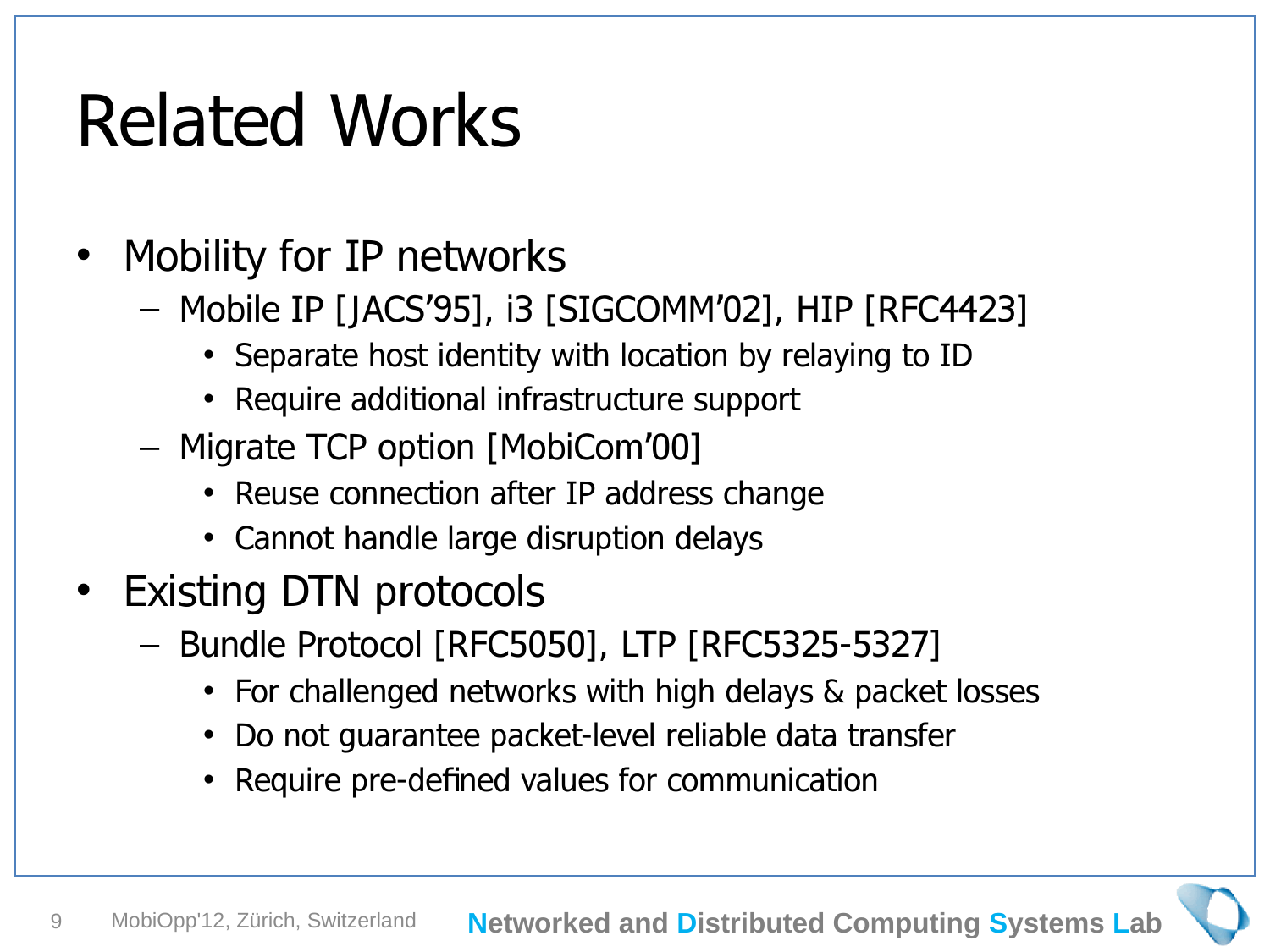

# Related Works
Mobility for IP networks
Mobile IP [JACS’95], i3 [SIGCOMM’02], HIP [RFC4423]
Separate host identity with location by relaying to ID
Require additional infrastructure support
Migrate TCP option [MobiCom’00]
Reuse connection after IP address change
Cannot handle large disruption delays
Existing DTN protocols
Bundle Protocol [RFC5050], LTP [RFC5325-5327]
For challenged networks with high delays & packet losses
Do not guarantee packet-level reliable data transfer
Require pre-defined values for communication
MobiOpp'12, Zürich, Switzerland
9